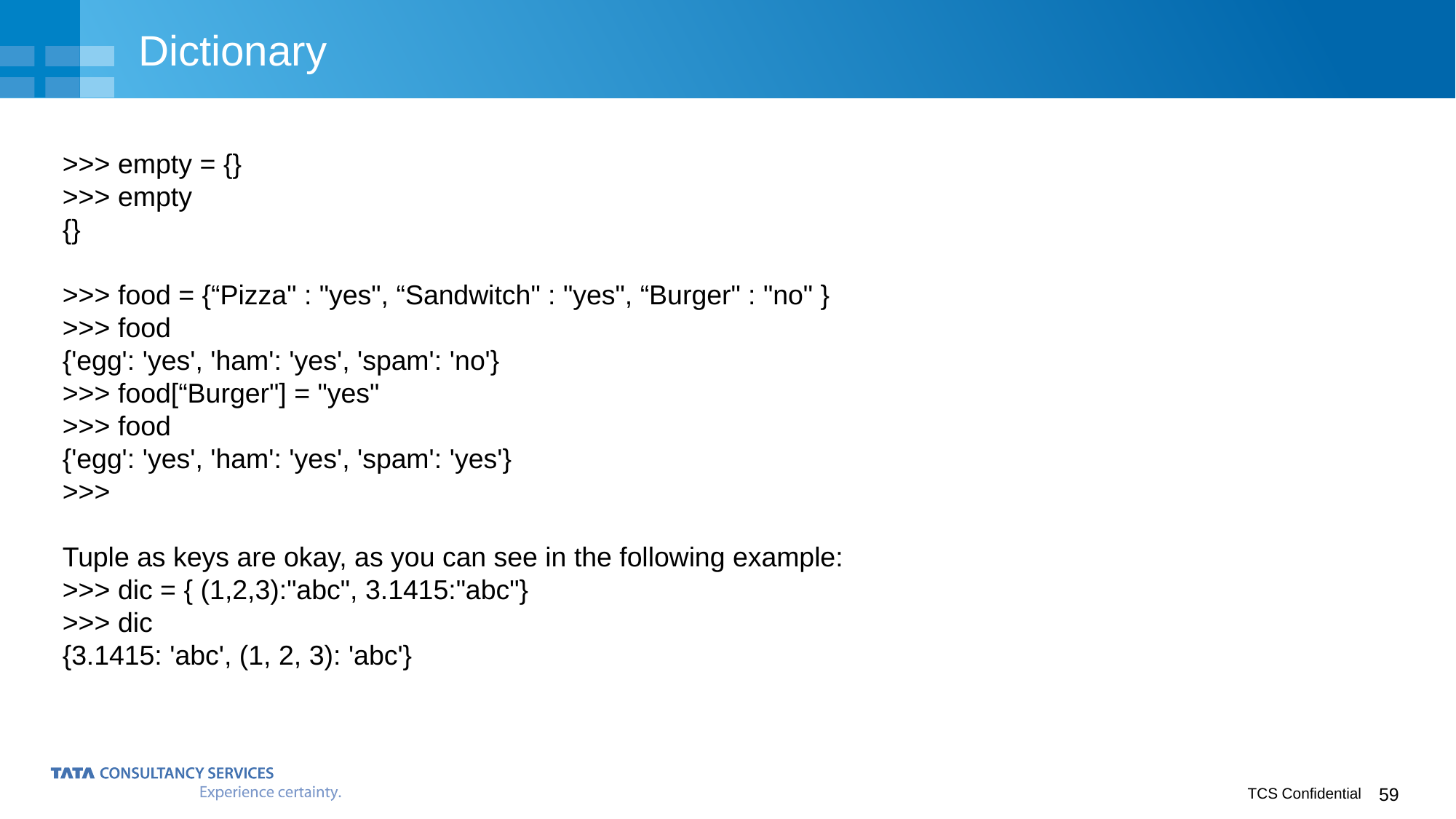

# Dictionary
>>> empty = {}
>>> empty
{}

>>> food = {“Pizza" : "yes", “Sandwitch" : "yes", “Burger" : "no" }
>>> food
{'egg': 'yes', 'ham': 'yes', 'spam': 'no'}
>>> food[“Burger"] = "yes"
>>> food
{'egg': 'yes', 'ham': 'yes', 'spam': 'yes'}
>>>

Tuple as keys are okay, as you can see in the following example:
>>> dic = { (1,2,3):"abc", 3.1415:"abc"}
>>> dic
{3.1415: 'abc', (1, 2, 3): 'abc'}